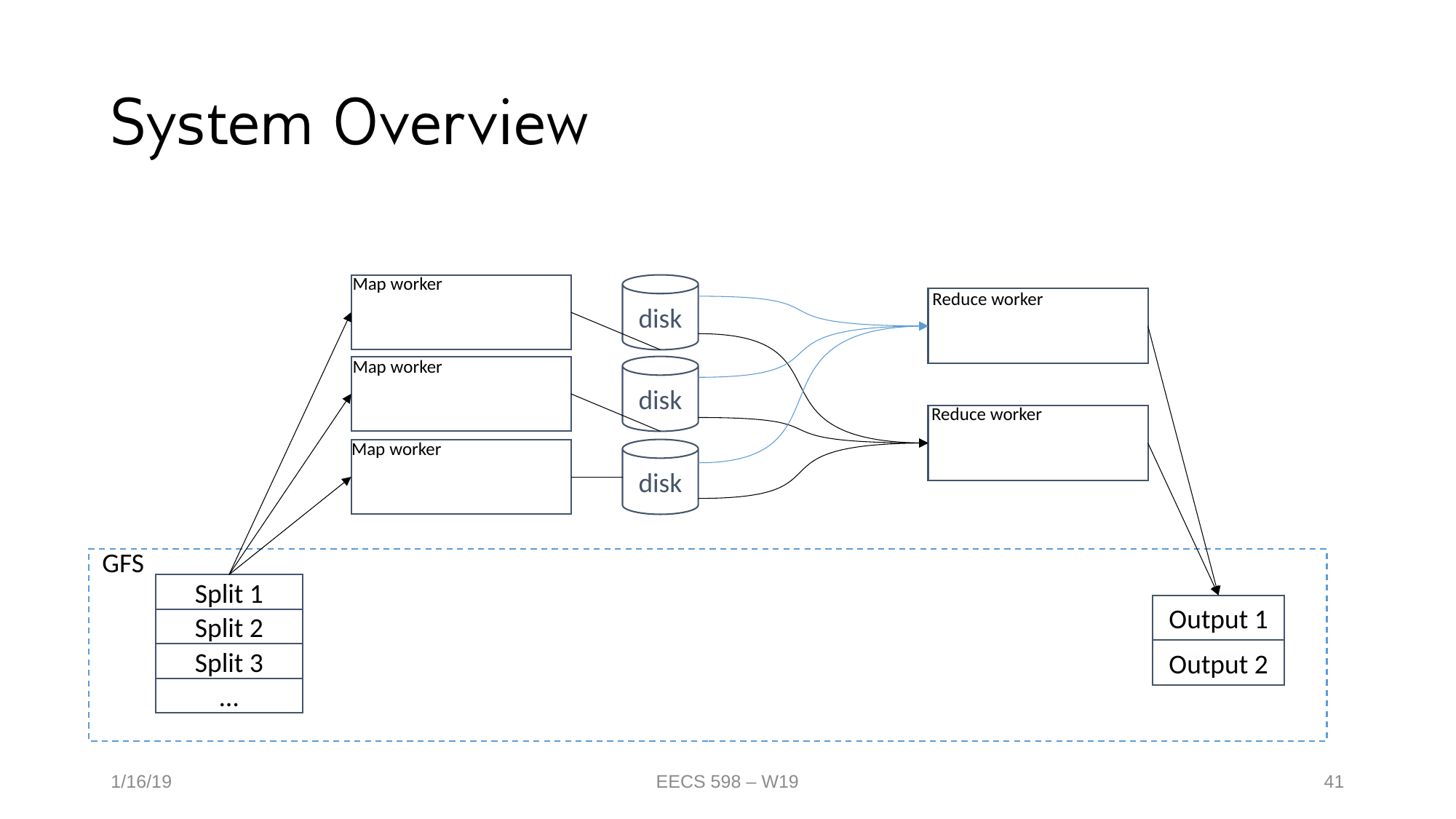

# System Overview
Map worker
disk

Reduce worker

Map worker
disk

Reduce worker

Map worker
disk

GFS

Split 1
Split 2
Split 3
…
Output 1
Output 2
1/16/19
EECS 598 – W19
41